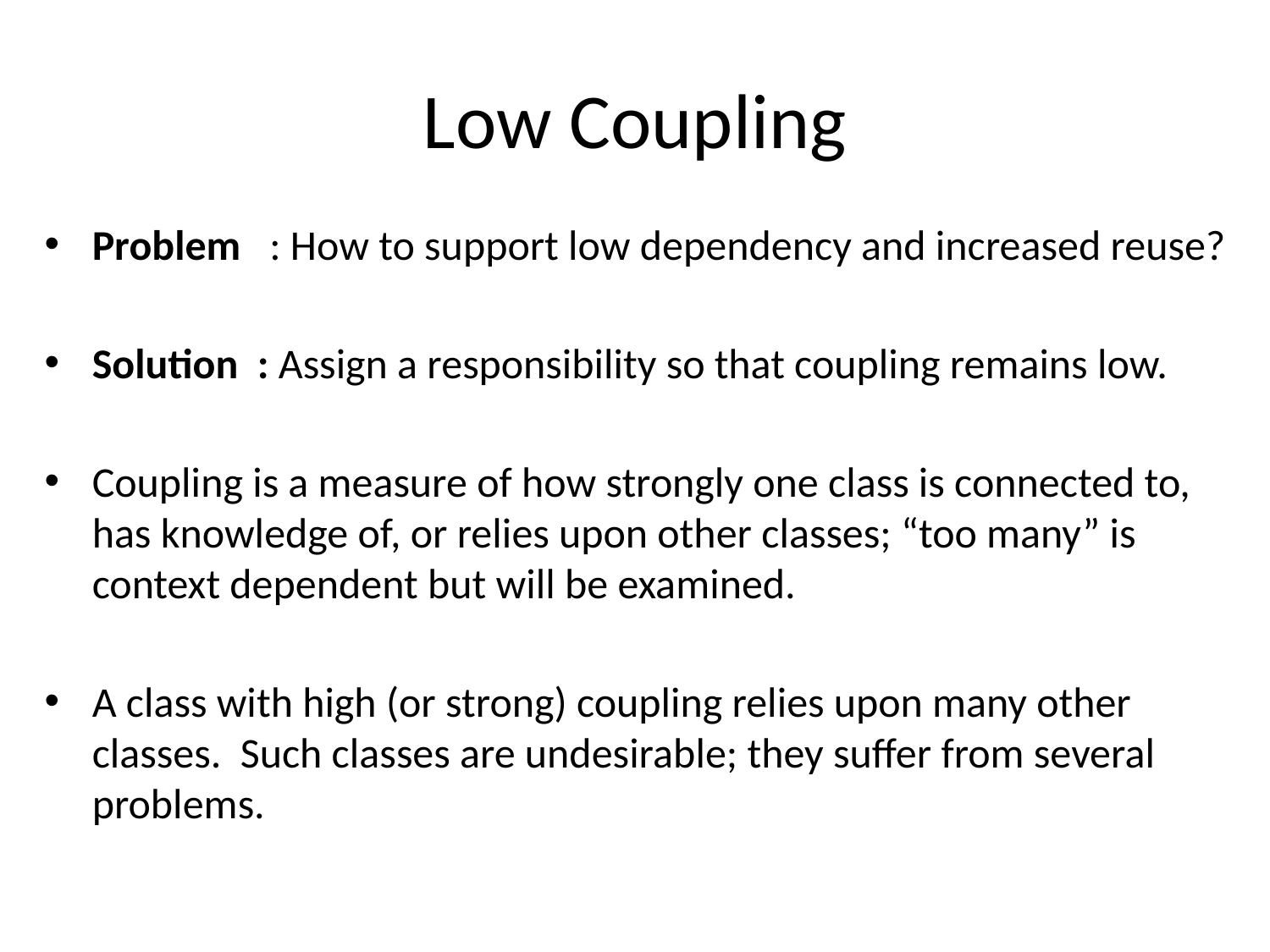

# Low Coupling
Problem   : How to support low dependency and increased reuse?

Solution  : Assign a responsibility so that coupling remains low.

Coupling is a measure of how strongly one class is connected to, has knowledge of, or relies upon other classes; “too many” is context dependent but will be examined.

A class with high (or strong) coupling relies upon many other classes.  Such classes are undesirable; they suffer from several problems.